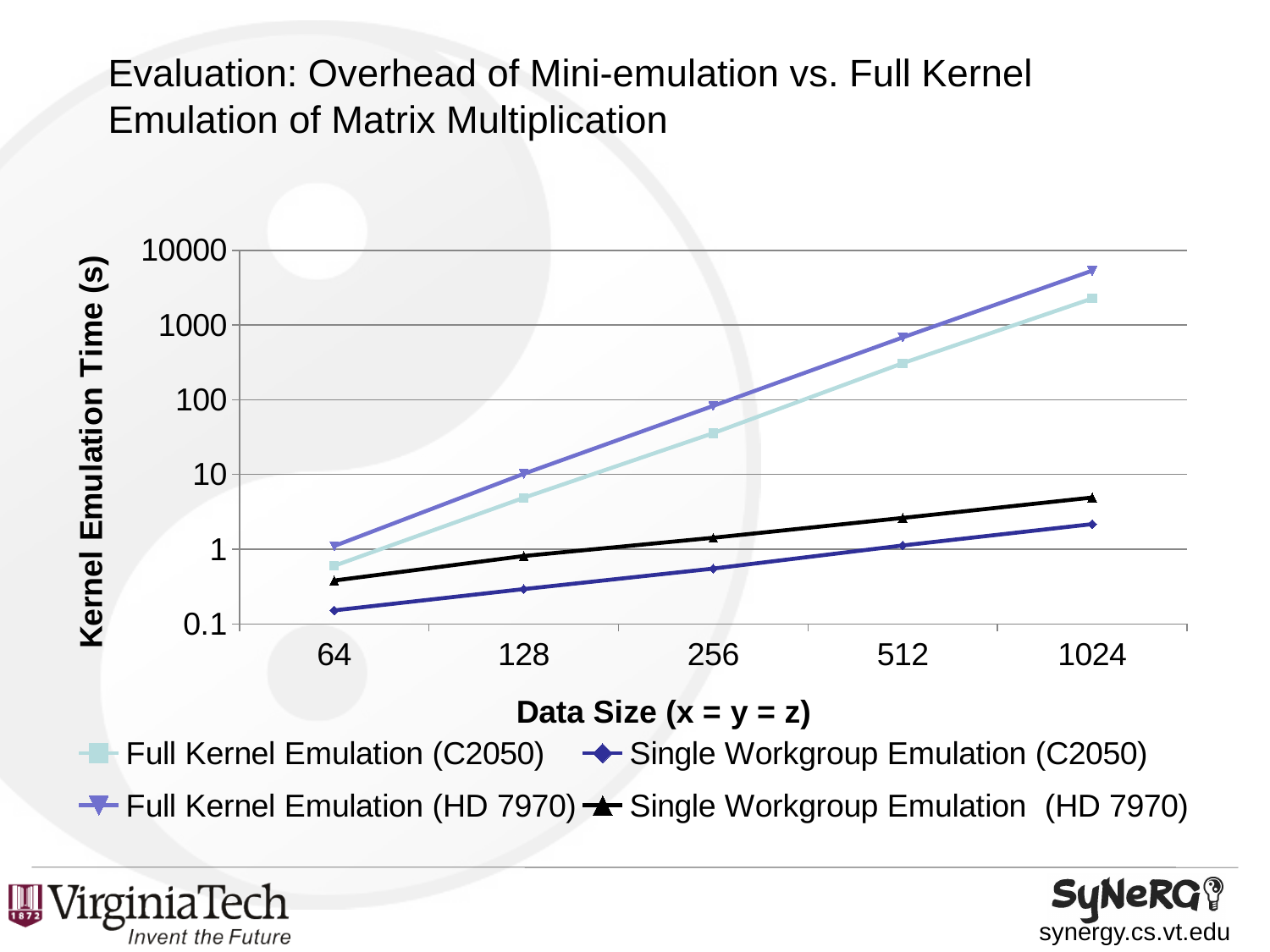

# Evaluation: Overhead of Mini-emulation vs. Full Kernel Emulation of Matrix Multiplication

### Chart

| Category | Full Kernel Emulation (C2050) | Single Workgroup Emulation (C2050) | Full Kernel Emulation (HD 7970) | Single Workgroup Emulation  (HD 7970) |
|---|---|---|---|---|
| 64 | 0.598863 | 0.151716 | 1.102 | 0.38 |
| 128 | 4.87717 | 0.292207 | 10.2 | 0.81 |
| 256 | 35.7082 | 0.549268 | 82.7 | 1.42 |
| 512 | 308.088 | 1.11984 | 682.0 | 2.62 |
| 1024 | 2263.42 | 2.16704 | 5328.0 | 4.91 |